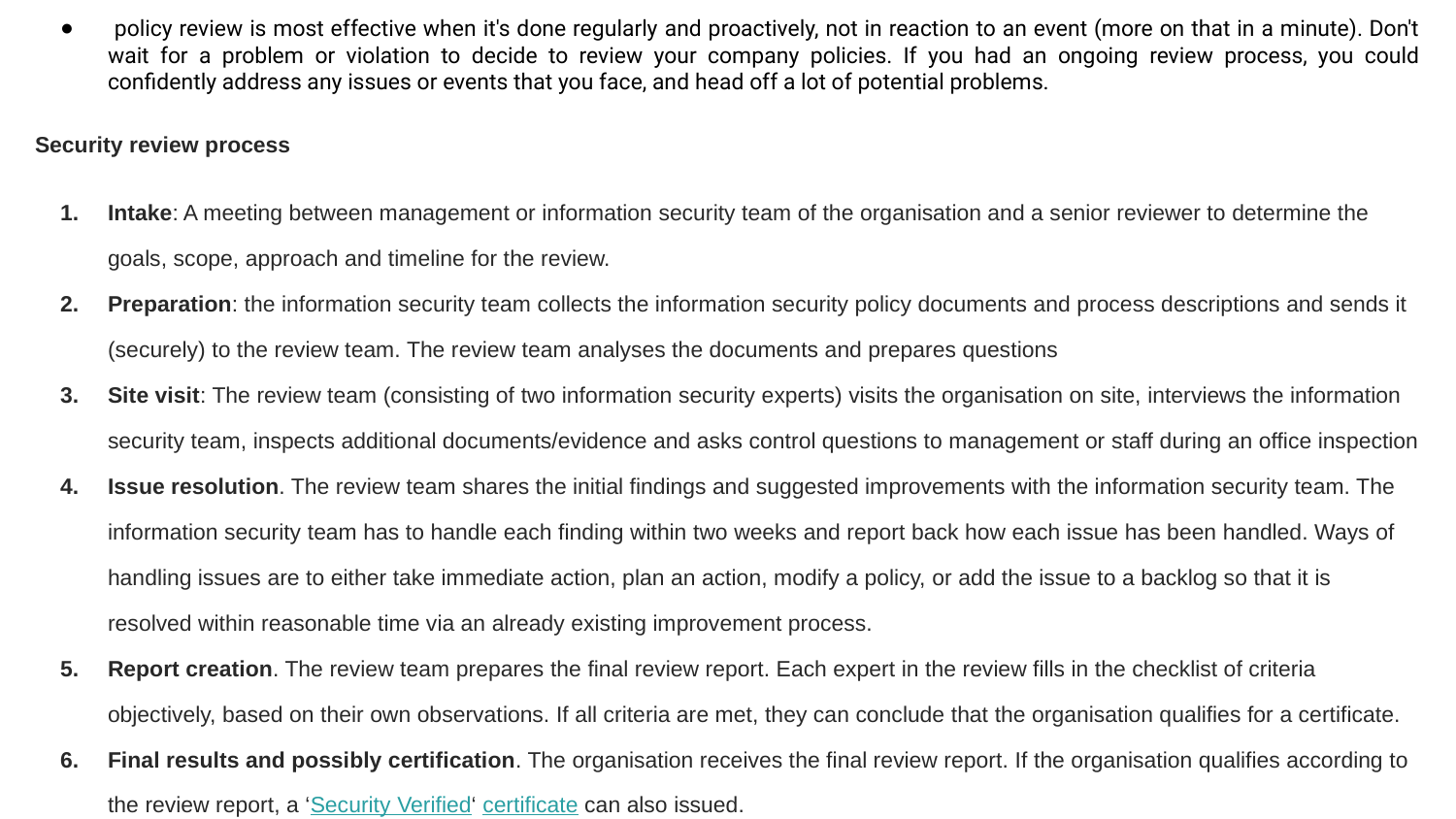

# policy review is most effective when it's done regularly and proactively, not in reaction to an event (more on that in a minute). Don't wait for a problem or violation to decide to review your company policies. If you had an ongoing review process, you could confidently address any issues or events that you face, and head off a lot of potential problems.
Security review process
Intake: A meeting between management or information security team of the organisation and a senior reviewer to determine the goals, scope, approach and timeline for the review.
Preparation: the information security team collects the information security policy documents and process descriptions and sends it (securely) to the review team. The review team analyses the documents and prepares questions
Site visit: The review team (consisting of two information security experts) visits the organisation on site, interviews the information security team, inspects additional documents/evidence and asks control questions to management or staff during an office inspection
Issue resolution. The review team shares the initial findings and suggested improvements with the information security team. The information security team has to handle each finding within two weeks and report back how each issue has been handled. Ways of handling issues are to either take immediate action, plan an action, modify a policy, or add the issue to a backlog so that it is resolved within reasonable time via an already existing improvement process.
Report creation. The review team prepares the final review report. Each expert in the review fills in the checklist of criteria objectively, based on their own observations. If all criteria are met, they can conclude that the organisation qualifies for a certificate.
Final results and possibly certification. The organisation receives the final review report. If the organisation qualifies according to the review report, a ‘Security Verified‘ certificate can also issued.